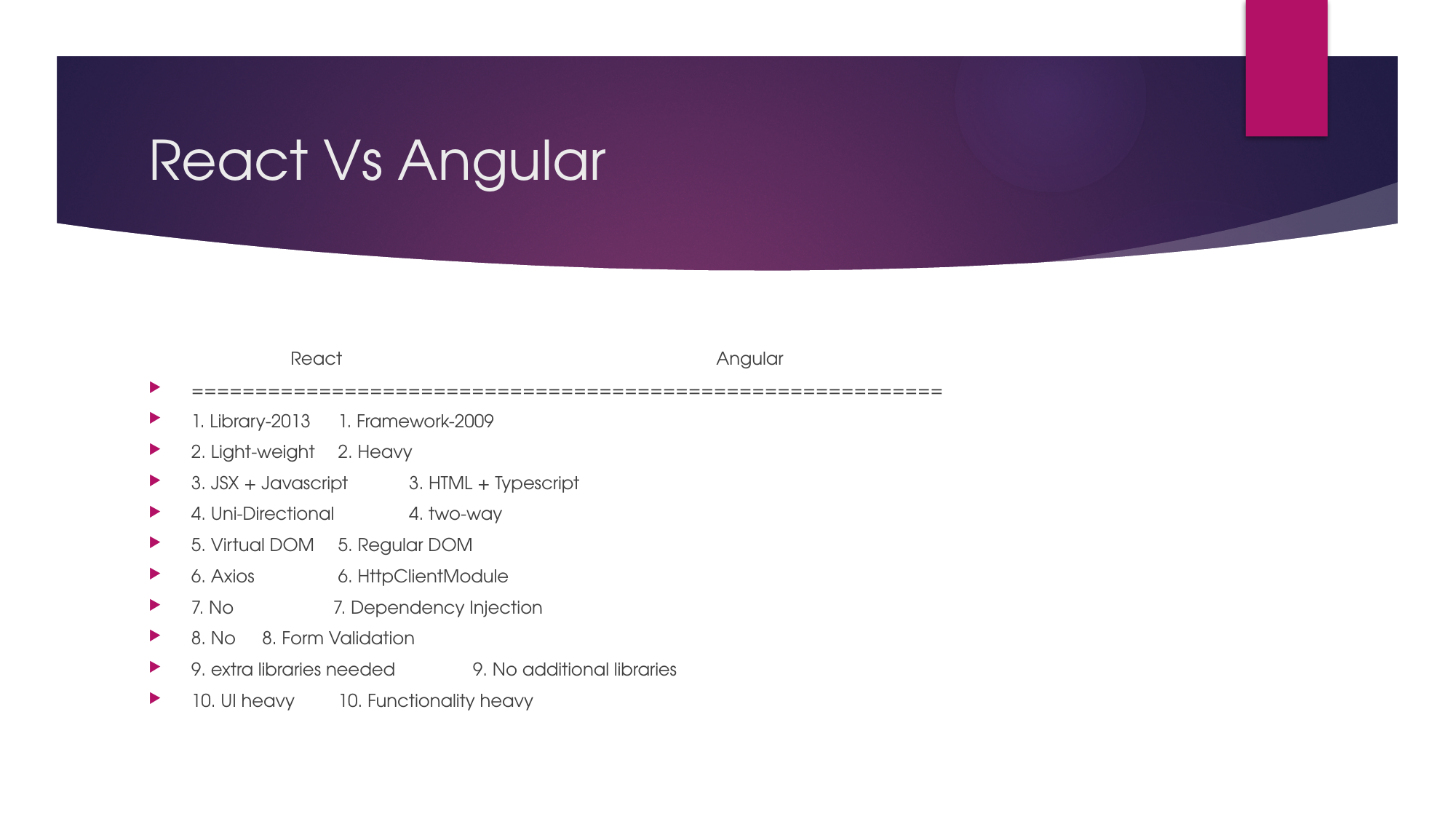

# React Vs Angular

		React						Angular
===========================================================
1. Library-2013					 1. Framework-2009
2. Light-weight					 2. Heavy
3. JSX + Javascript				 3. HTML + Typescript
4. Uni-Directional				 4. two-way
5. Virtual DOM					 5. Regular DOM
6. Axios 				 		 6. HttpClientModule
7. No 		 				7. Dependency Injection
8. No						8. Form Validation
9. extra libraries needed		              9. No additional libraries
10. UI heavy					 10. Functionality heavy